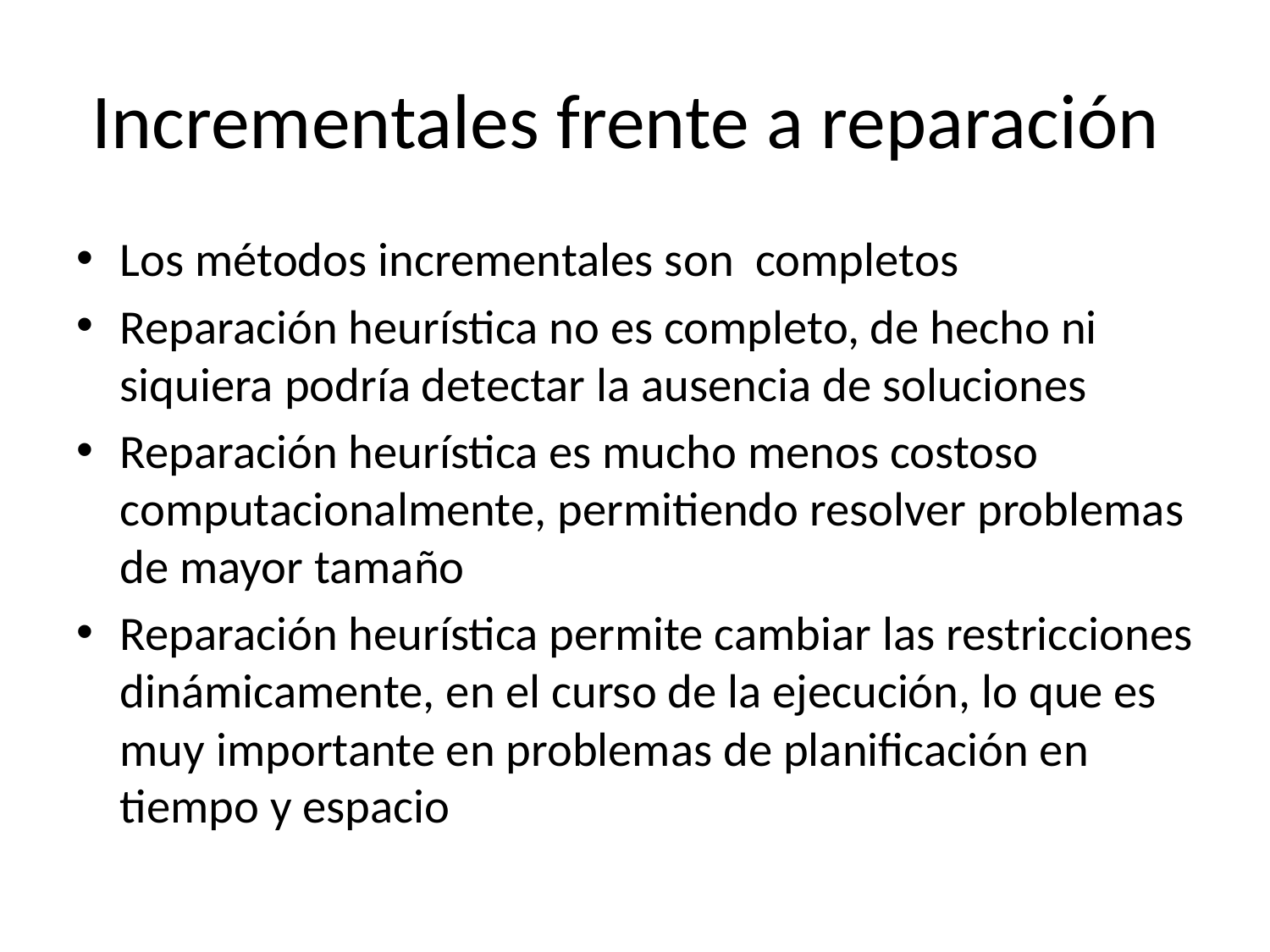

# Incrementales frente a reparación
Los métodos incrementales son  completos
Reparación heurística no es completo, de hecho ni siquiera podría detectar la ausencia de soluciones
Reparación heurística es mucho menos costoso computacionalmente, permitiendo resolver problemas de mayor tamaño
Reparación heurística permite cambiar las restricciones dinámicamente, en el curso de la ejecución, lo que es muy importante en problemas de planificación en tiempo y espacio